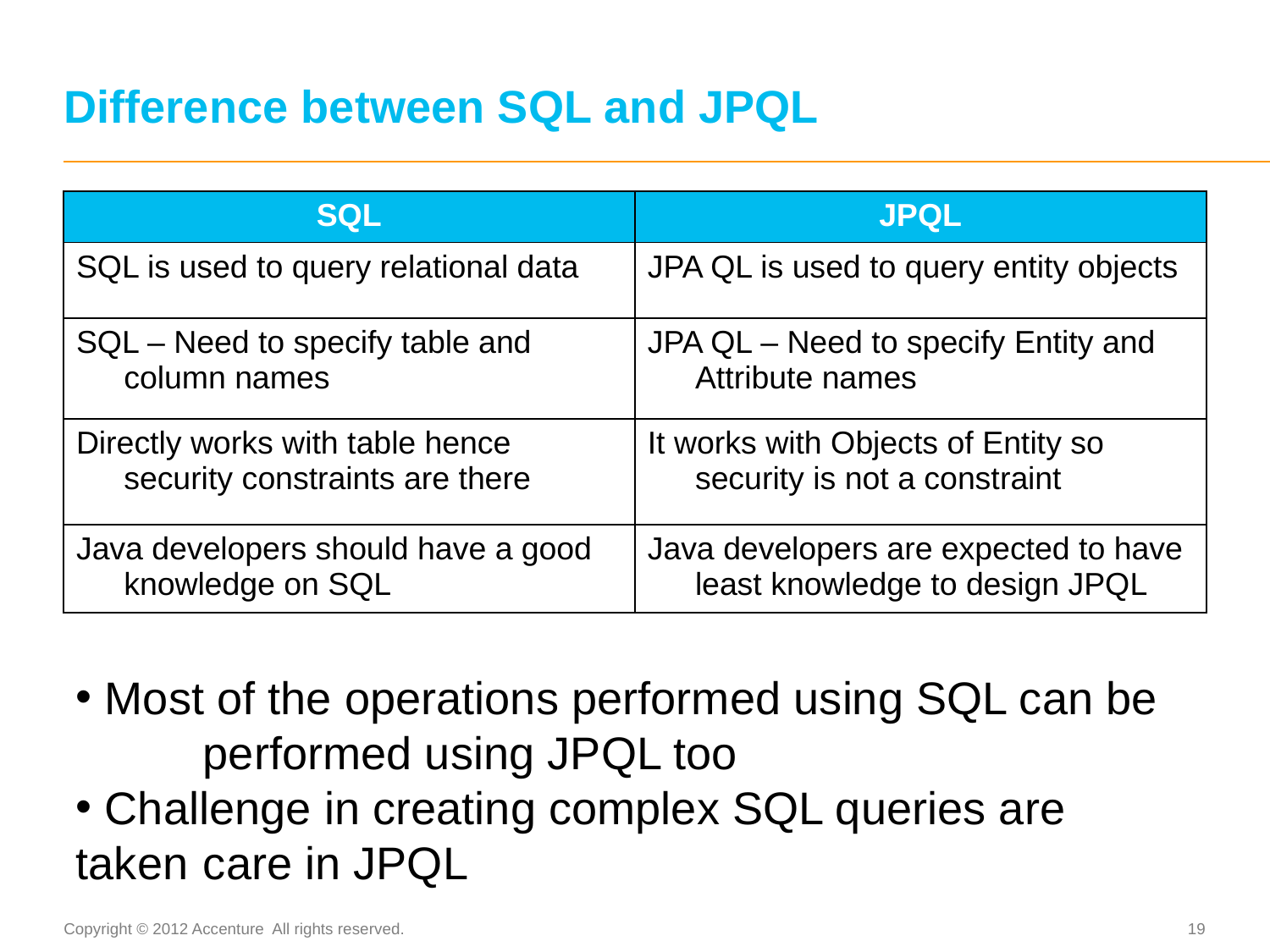

# Difference between SQL and JPQL
| SQL | JPQL |
| --- | --- |
| SQL is used to query relational data | JPA QL is used to query entity objects |
| SQL – Need to specify table and column names | JPA QL – Need to specify Entity and Attribute names |
| Directly works with table hence security constraints are there | It works with Objects of Entity so security is not a constraint |
| Java developers should have a good knowledge on SQL | Java developers are expected to have least knowledge to design JPQL |
 Most of the operations performed using SQL can be 	performed using JPQL too
 Challenge in creating complex SQL queries are 	taken 	care in JPQL